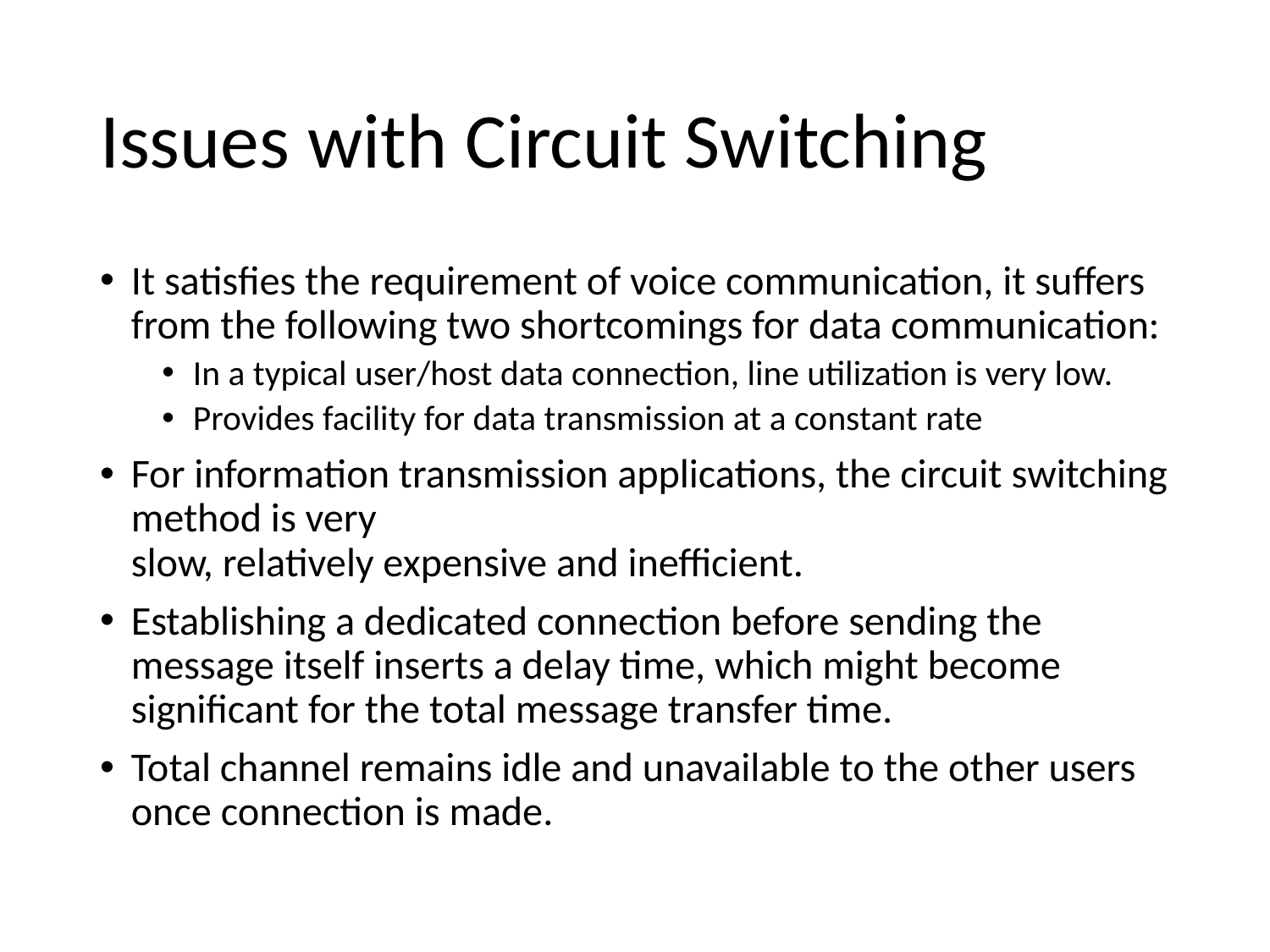

# Issues with Circuit Switching
It satisfies the requirement of voice communication, it suffers from the following two shortcomings for data communication:
In a typical user/host data connection, line utilization is very low.
Provides facility for data transmission at a constant rate
For information transmission applications, the circuit switching method is very
slow, relatively expensive and inefficient.
Establishing a dedicated connection before sending the message itself inserts a delay time, which might become significant for the total message transfer time.
Total channel remains idle and unavailable to the other users once connection is made.